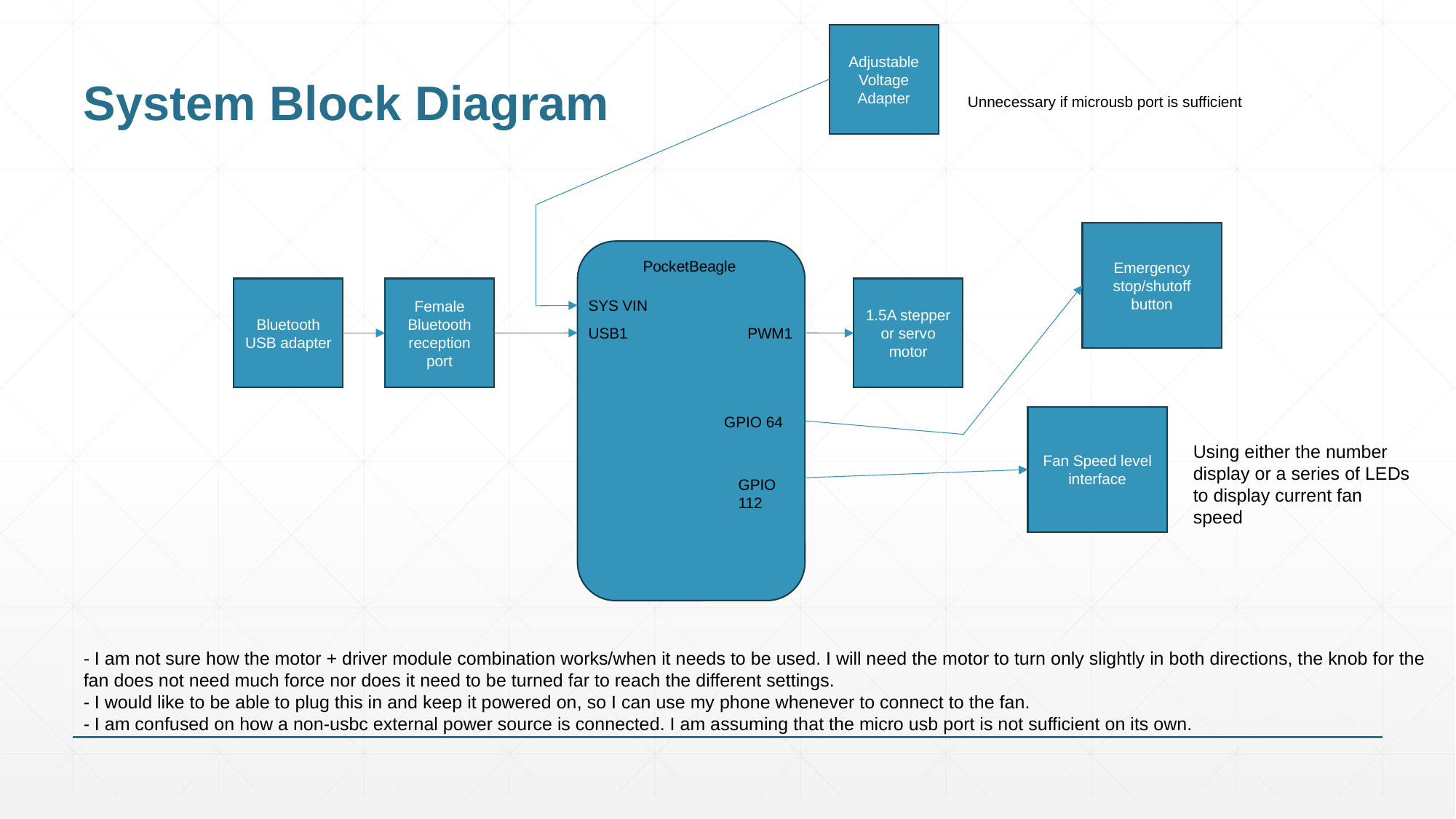

Adjustable Voltage Adapter
# System Block Diagram
Unnecessary if microusb port is sufficient
Emergency stop/shutoff button

PocketBeagle
Bluetooth USB adapter
Female Bluetooth reception port
1.5A stepper or servo motor
SYS VIN
USB1
PWM1
Fan Speed level interface
GPIO 64
Using either the number display or a series of LEDs to display current fan speed
GPIO 112
- I am not sure how the motor + driver module combination works/when it needs to be used. I will need the motor to turn only slightly in both directions, the knob for the fan does not need much force nor does it need to be turned far to reach the different settings.
- I would like to be able to plug this in and keep it powered on, so I can use my phone whenever to connect to the fan.
- I am confused on how a non-usbc external power source is connected. I am assuming that the micro usb port is not sufficient on its own.